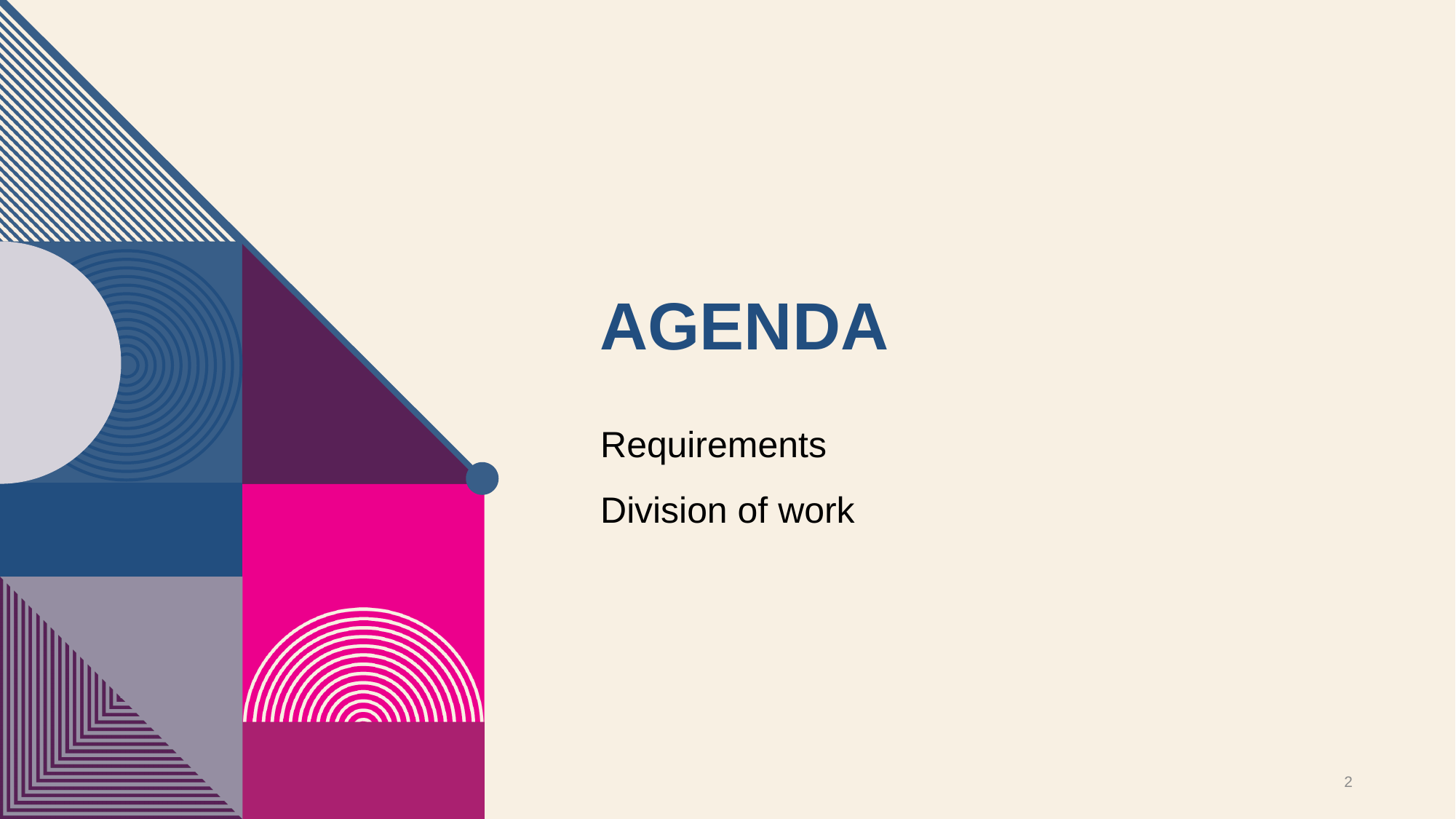

# Agenda
Requirements
Division of work

2